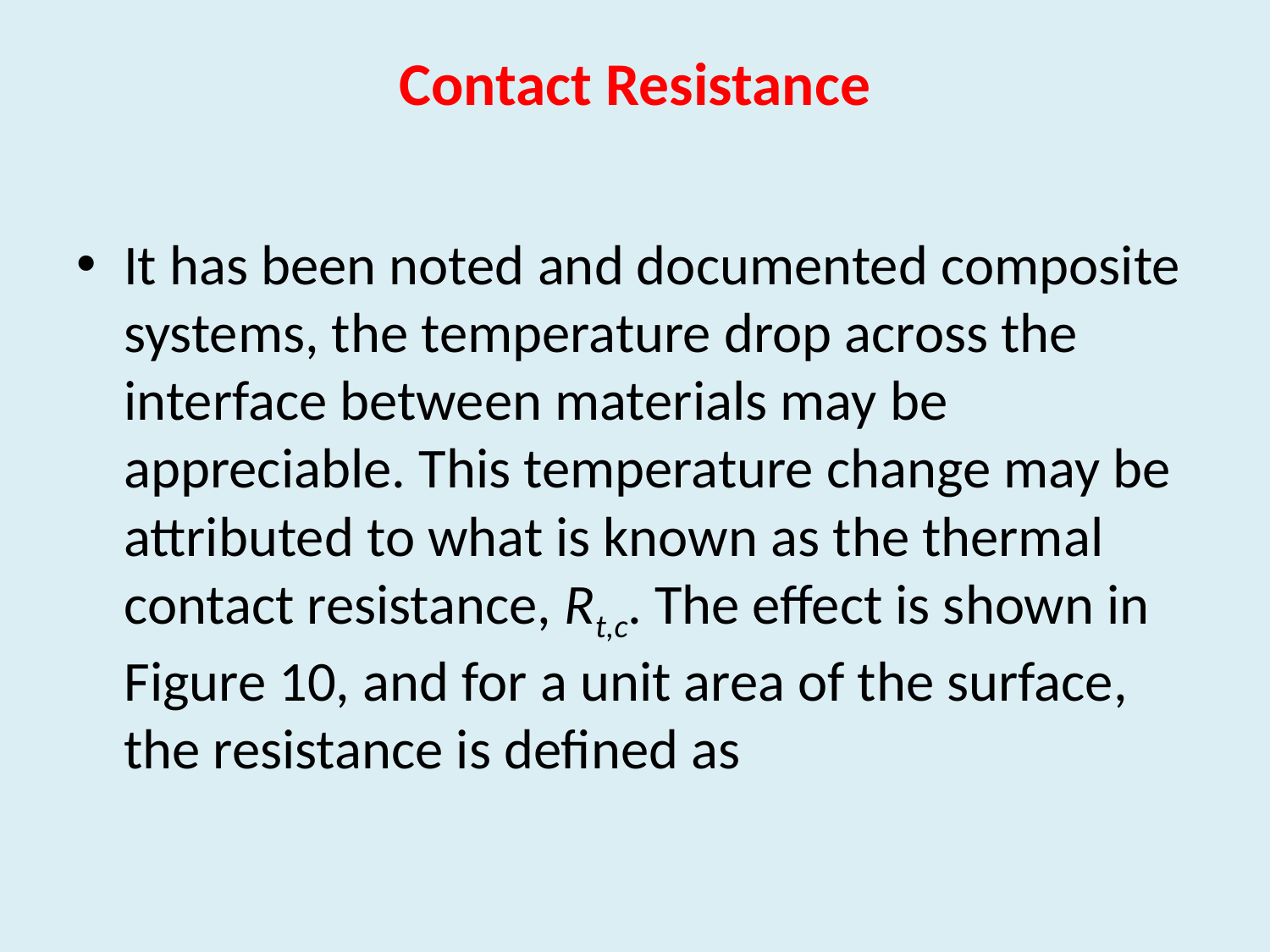

# Contact Resistance
It has been noted and documented composite systems, the temperature drop across the interface between materials may be appreciable. This temperature change may be attributed to what is known as the thermal contact resistance, Rt,c. The effect is shown in Figure 10, and for a unit area of the surface, the resistance is defined as